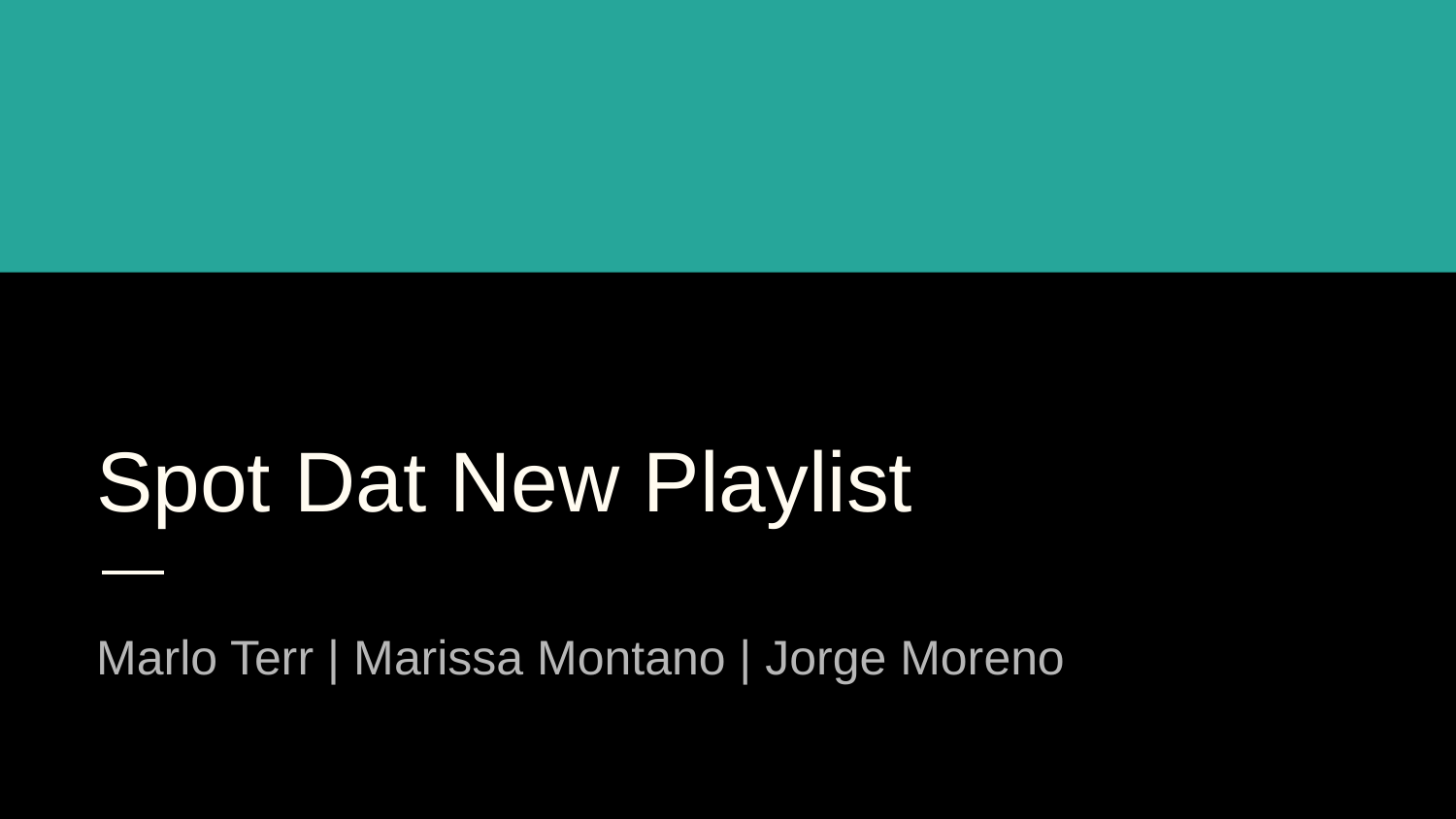

# Spot Dat New Playlist
Marlo Terr | Marissa Montano | Jorge Moreno